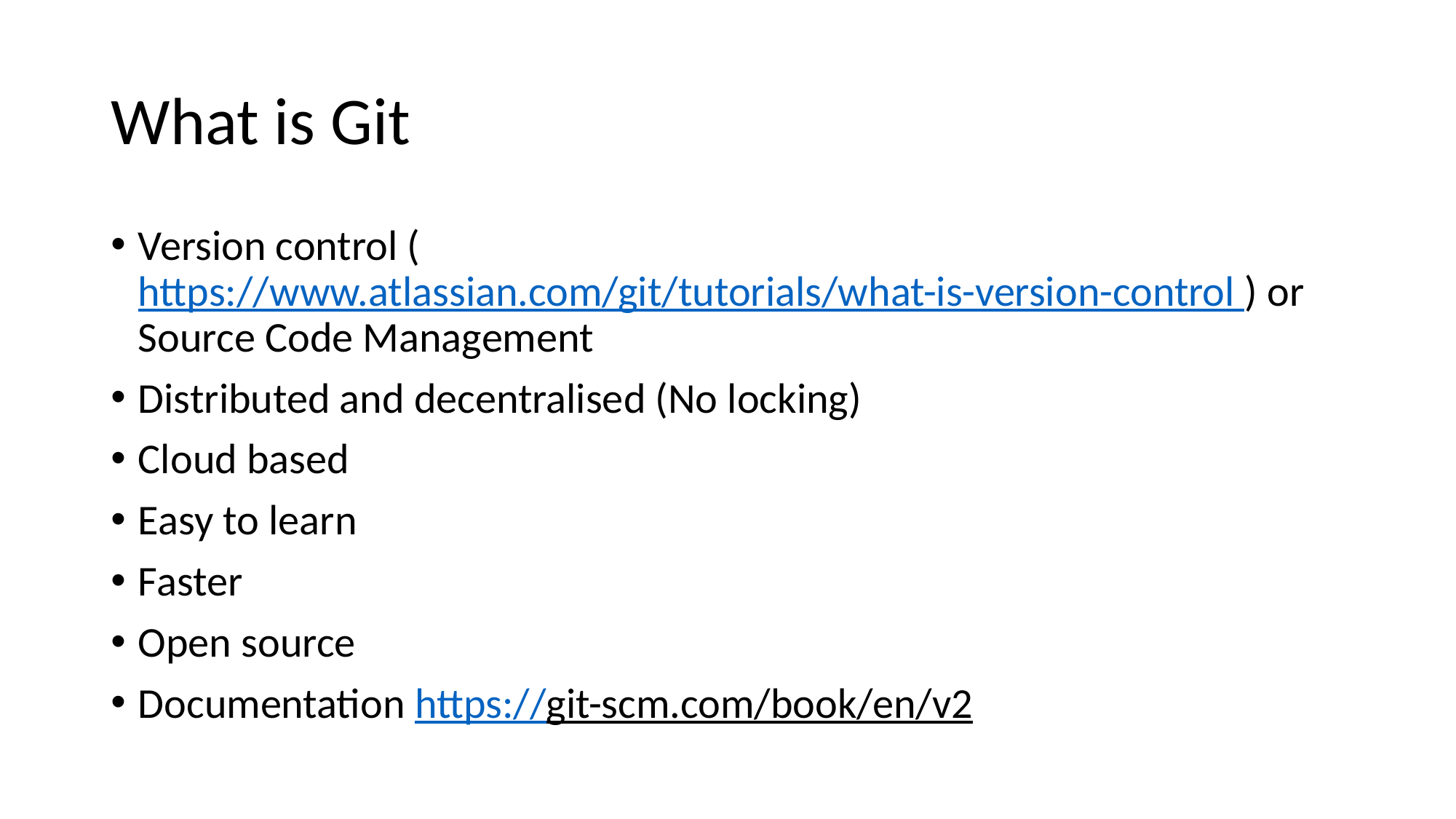

# What is Git
Version control (https://www.atlassian.com/git/tutorials/what-is-version-control ) or Source Code Management
Distributed and decentralised (No locking)
Cloud based
Easy to learn
Faster
Open source
Documentation https://git-scm.com/book/en/v2